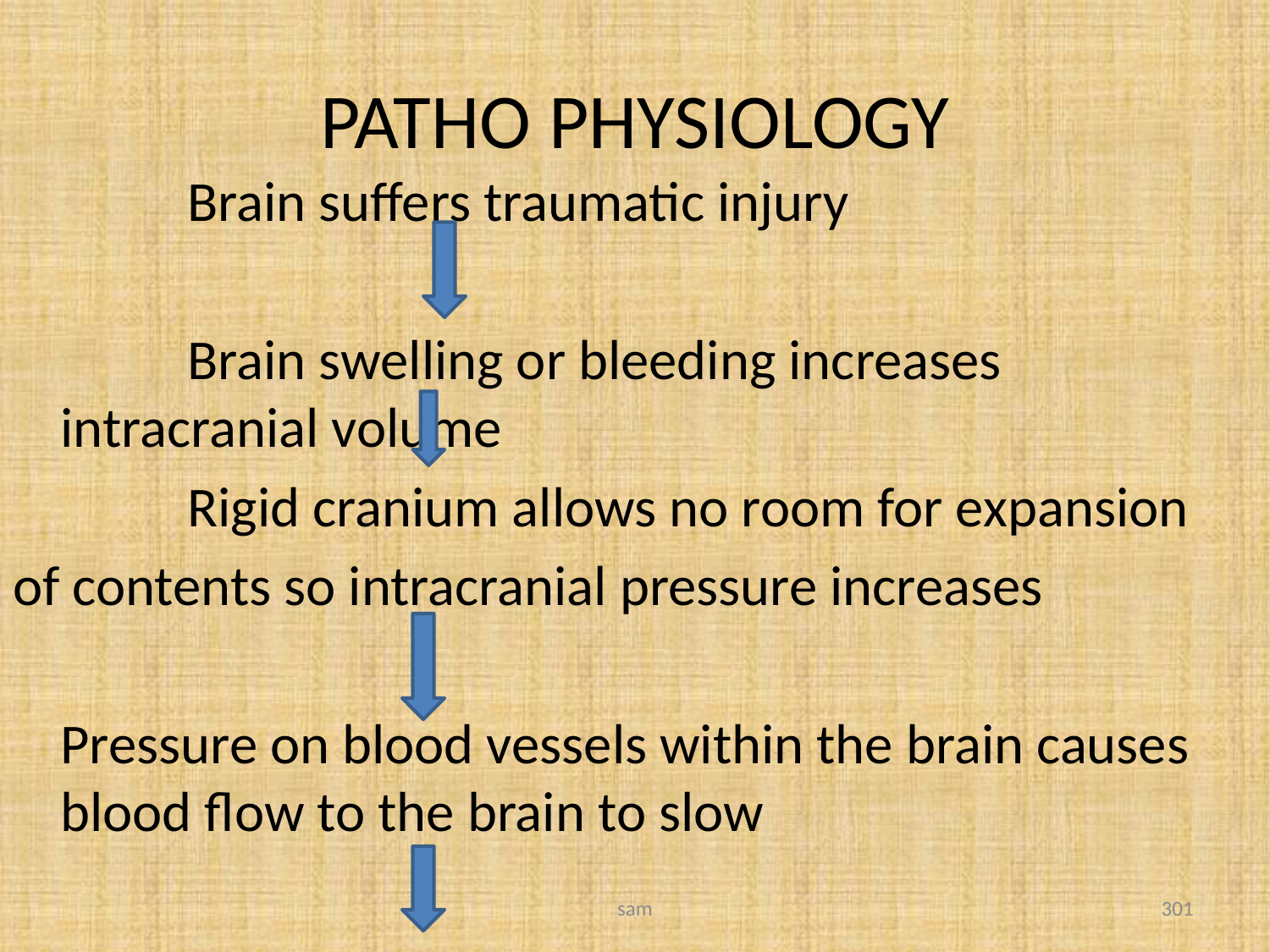

# PATHO PHYSIOLOGY
		Brain suffers traumatic injury

		Brain swelling or bleeding increases intracranial volume
		Rigid cranium allows no room for expansion
of contents so intracranial pressure increases

	Pressure on blood vessels within the brain causes blood flow to the brain to slow

sam
301